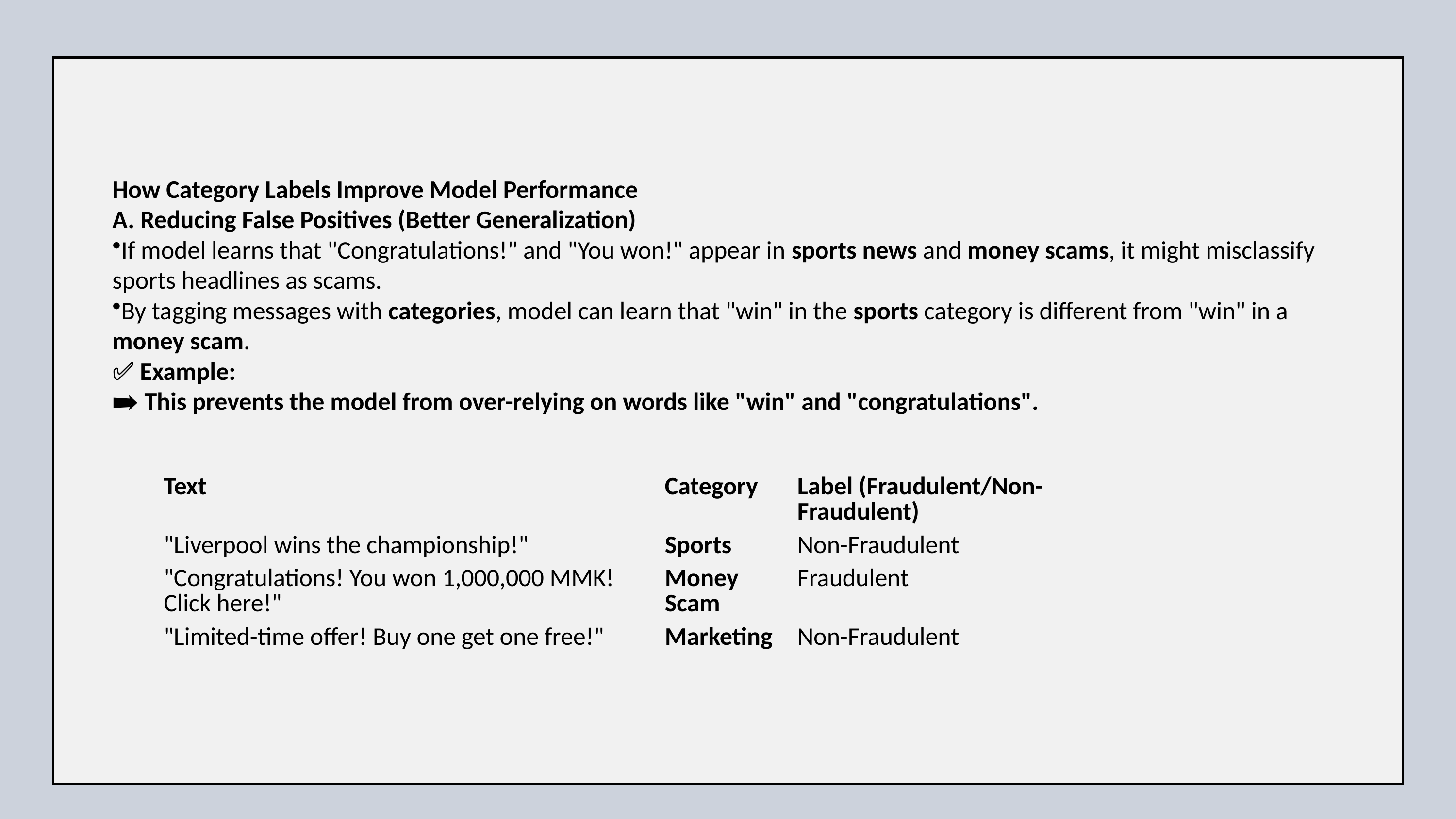

How Category Labels Improve Model Performance
A. Reducing False Positives (Better Generalization)
If model learns that "Congratulations!" and "You won!" appear in sports news and money scams, it might misclassify sports headlines as scams.
By tagging messages with categories, model can learn that "win" in the sports category is different from "win" in a money scam.
✅ Example:
➡️ This prevents the model from over-relying on words like "win" and "congratulations".
| Text | Category | Label (Fraudulent/Non-Fraudulent) |
| --- | --- | --- |
| "Liverpool wins the championship!" | Sports | Non-Fraudulent |
| "Congratulations! You won 1,000,000 MMK! Click here!" | Money Scam | Fraudulent |
| "Limited-time offer! Buy one get one free!" | Marketing | Non-Fraudulent |